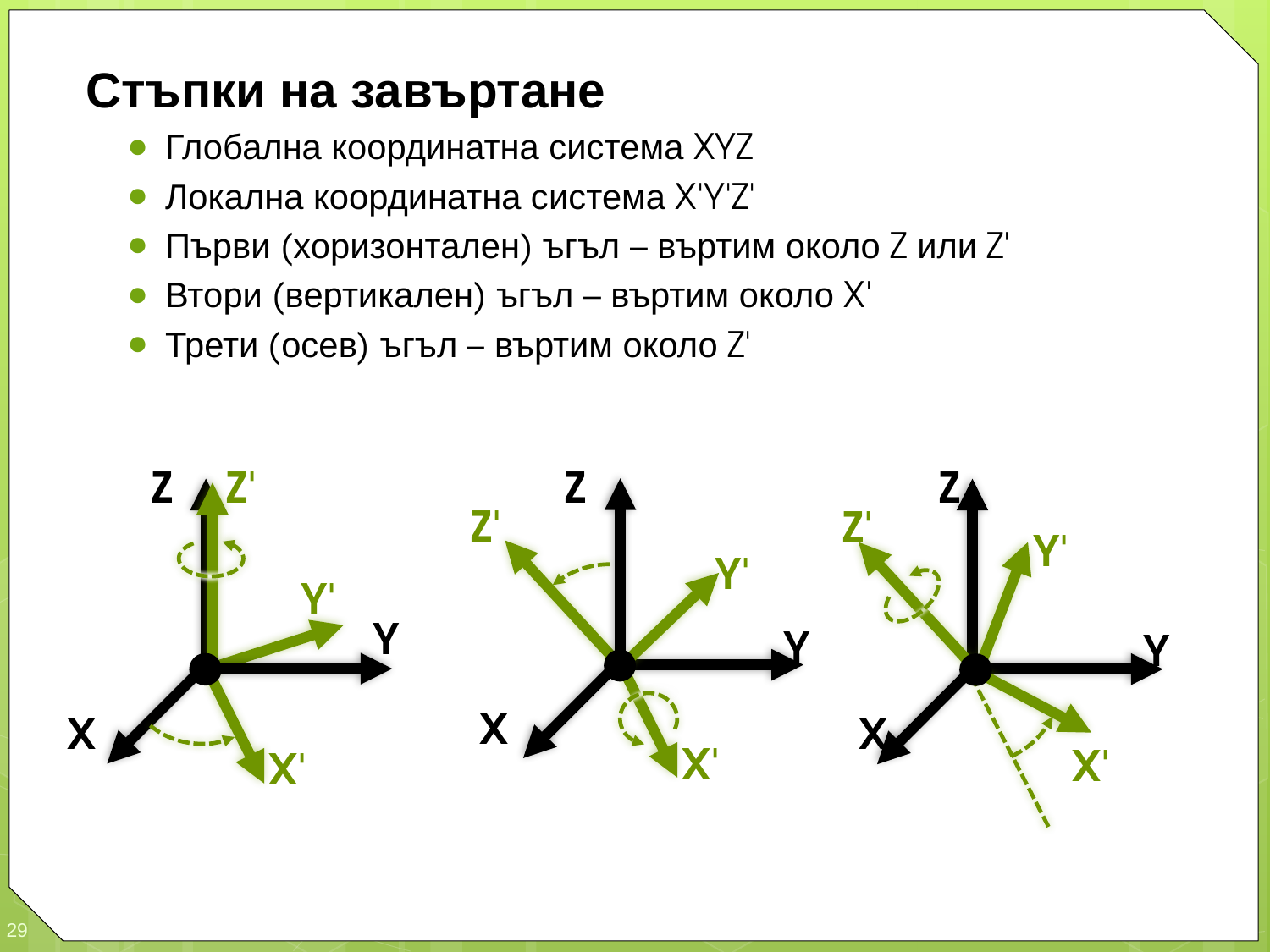

Стъпки на завъртане
Глобална координатна система XYZ
Локална координатна система X'Y'Z'
Първи (хоризонтален) ъгъл – въртим около Z или Z'
Втори (вертикален) ъгъл – въртим около X'
Трети (осев) ъгъл – въртим около Z'
Z
Z'
Z
Z
Z'
Z'
Y'
Y'

Y'

Y

Y
Y

X
X
X
X'
X'
X'